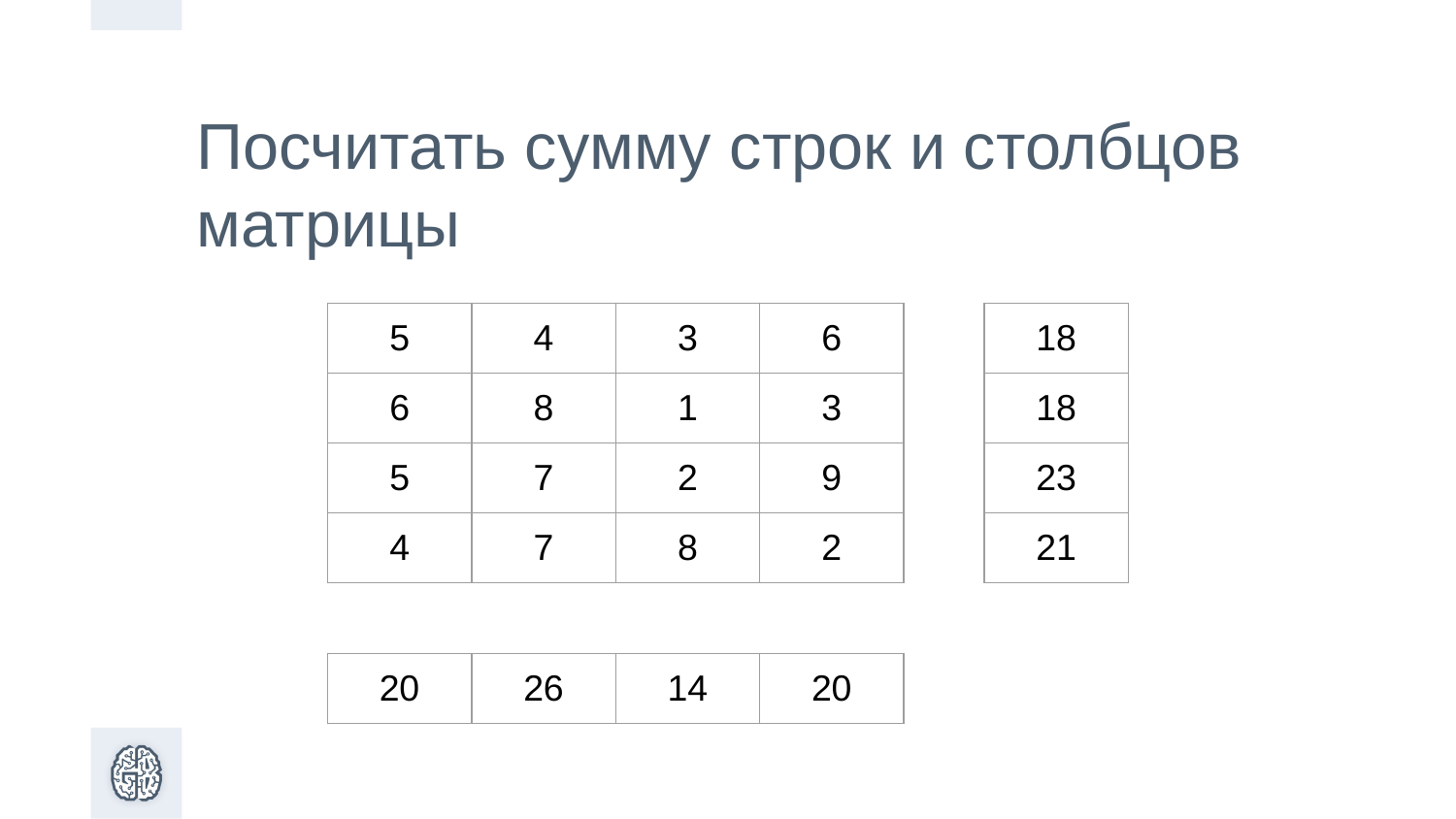

Посчитать сумму строк и столбцов матрицы
| 5 | 4 | 3 | 6 |
| --- | --- | --- | --- |
| 6 | 8 | 1 | 3 |
| 5 | 7 | 2 | 9 |
| 4 | 7 | 8 | 2 |
| 18 |
| --- |
| 18 |
| 23 |
| 21 |
| 20 | 26 | 14 | 20 |
| --- | --- | --- | --- |